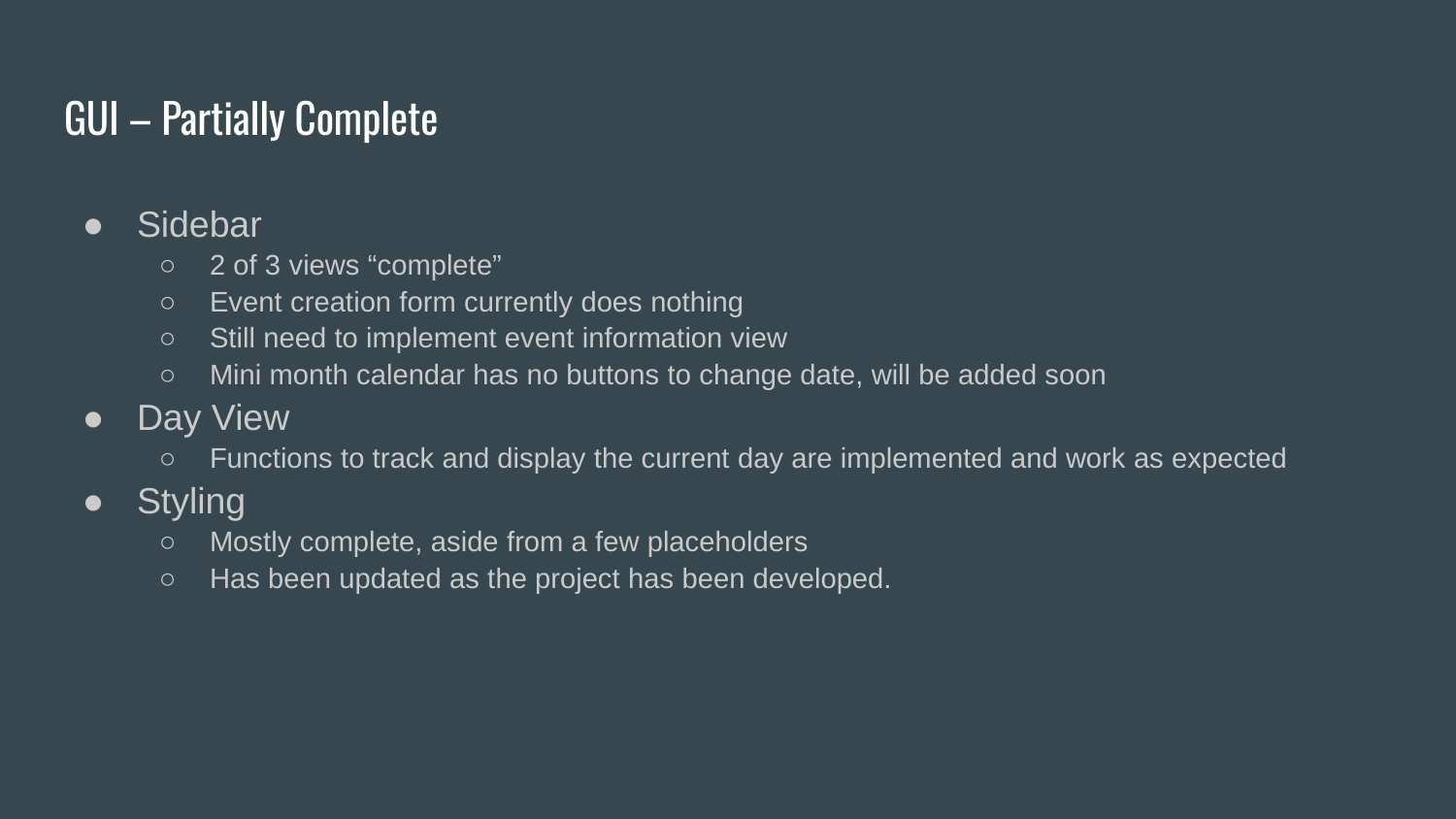

# GUI – Partially Complete
Sidebar
2 of 3 views “complete”
Event creation form currently does nothing
Still need to implement event information view
Mini month calendar has no buttons to change date, will be added soon
Day View
Functions to track and display the current day are implemented and work as expected
Styling
Mostly complete, aside from a few placeholders
Has been updated as the project has been developed.